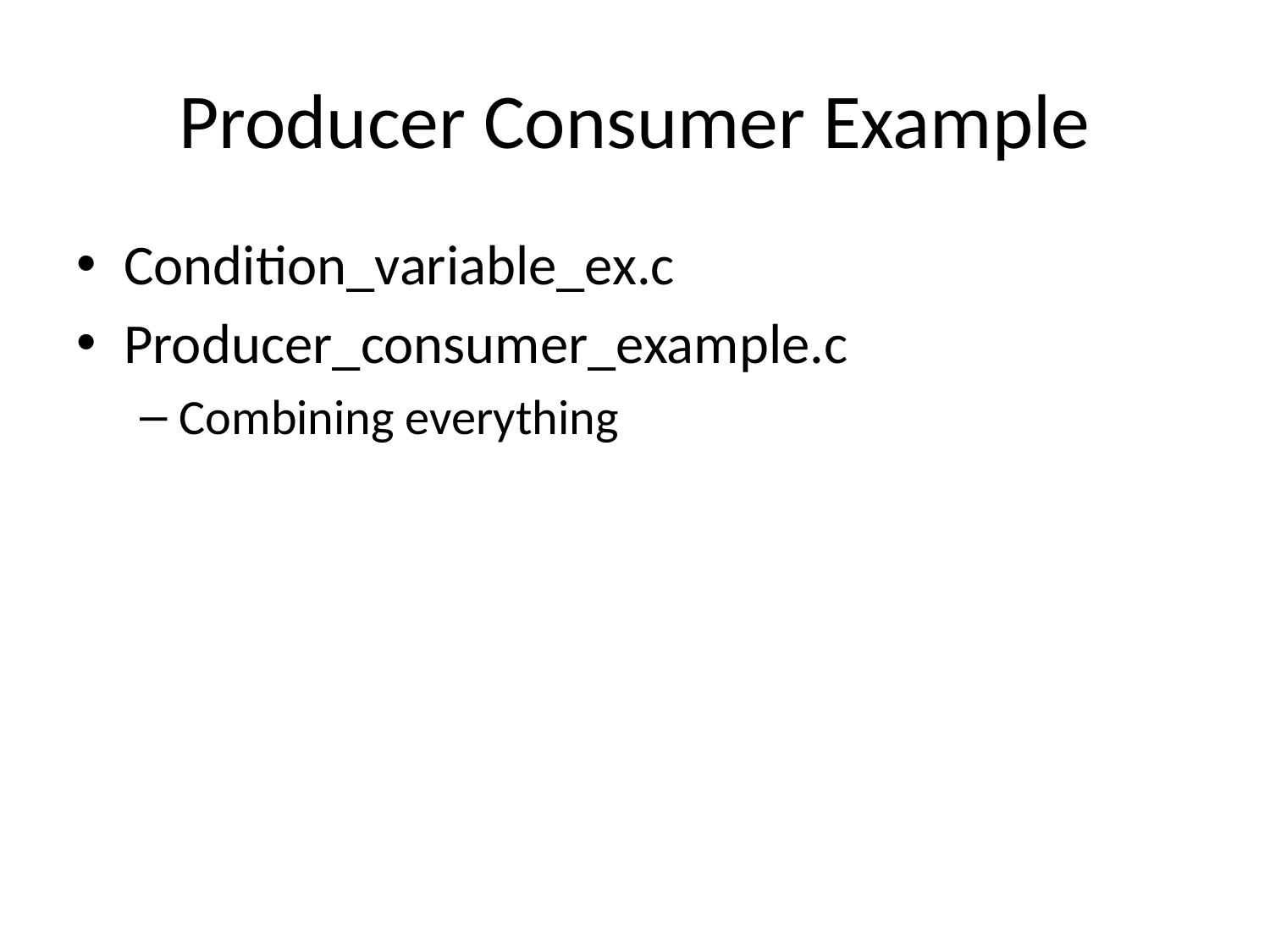

# Producer Consumer Example
Condition_variable_ex.c
Producer_consumer_example.c
Combining everything